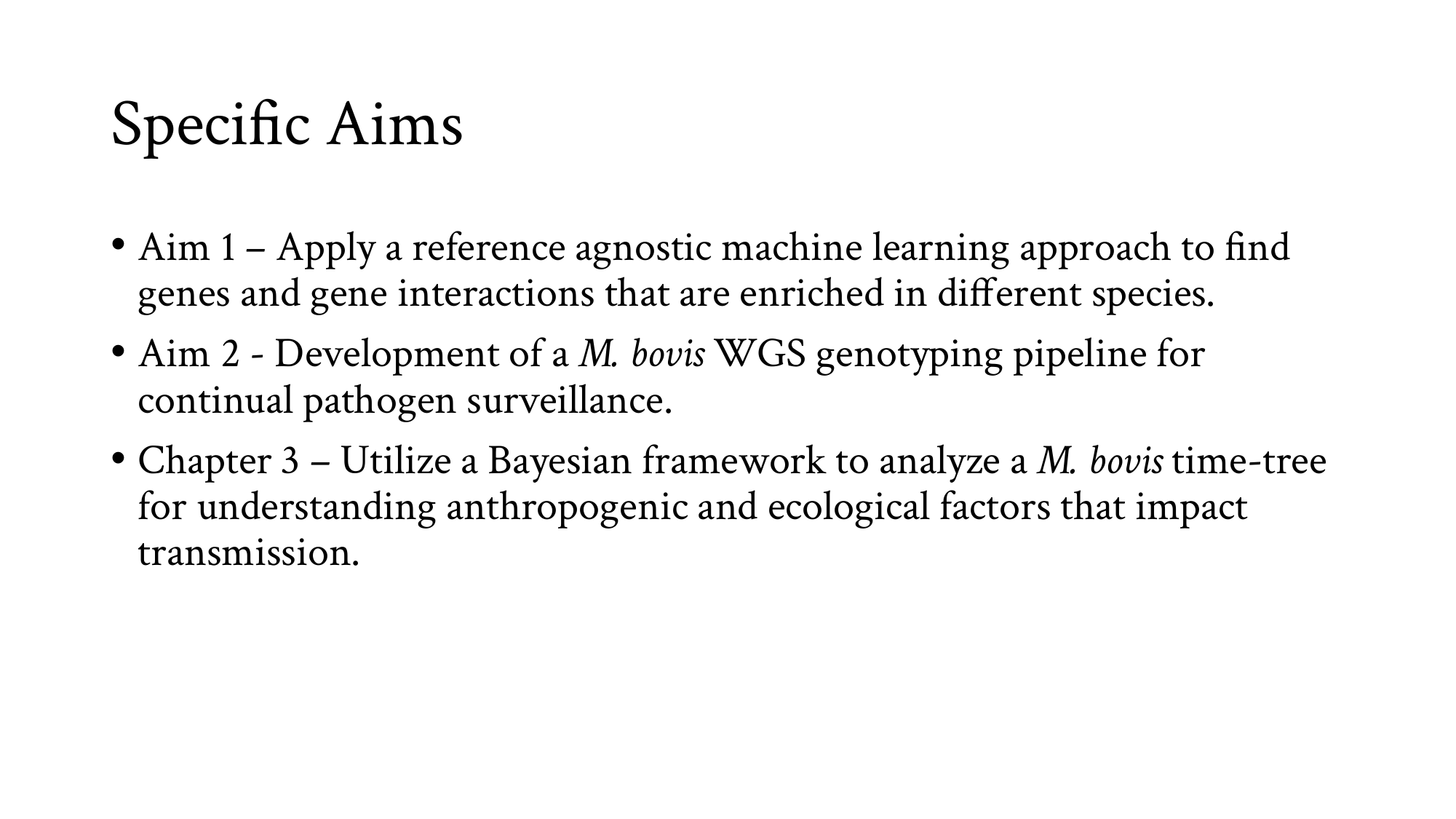

# Specific Aims
Aim 1 – Apply a reference agnostic machine learning approach to find genes and gene interactions that are enriched in different species.
Aim 2 - Development of a M. bovis WGS genotyping pipeline for continual pathogen surveillance.
Chapter 3 – Utilize a Bayesian framework to analyze a M. bovis time-tree for understanding anthropogenic and ecological factors that impact transmission.